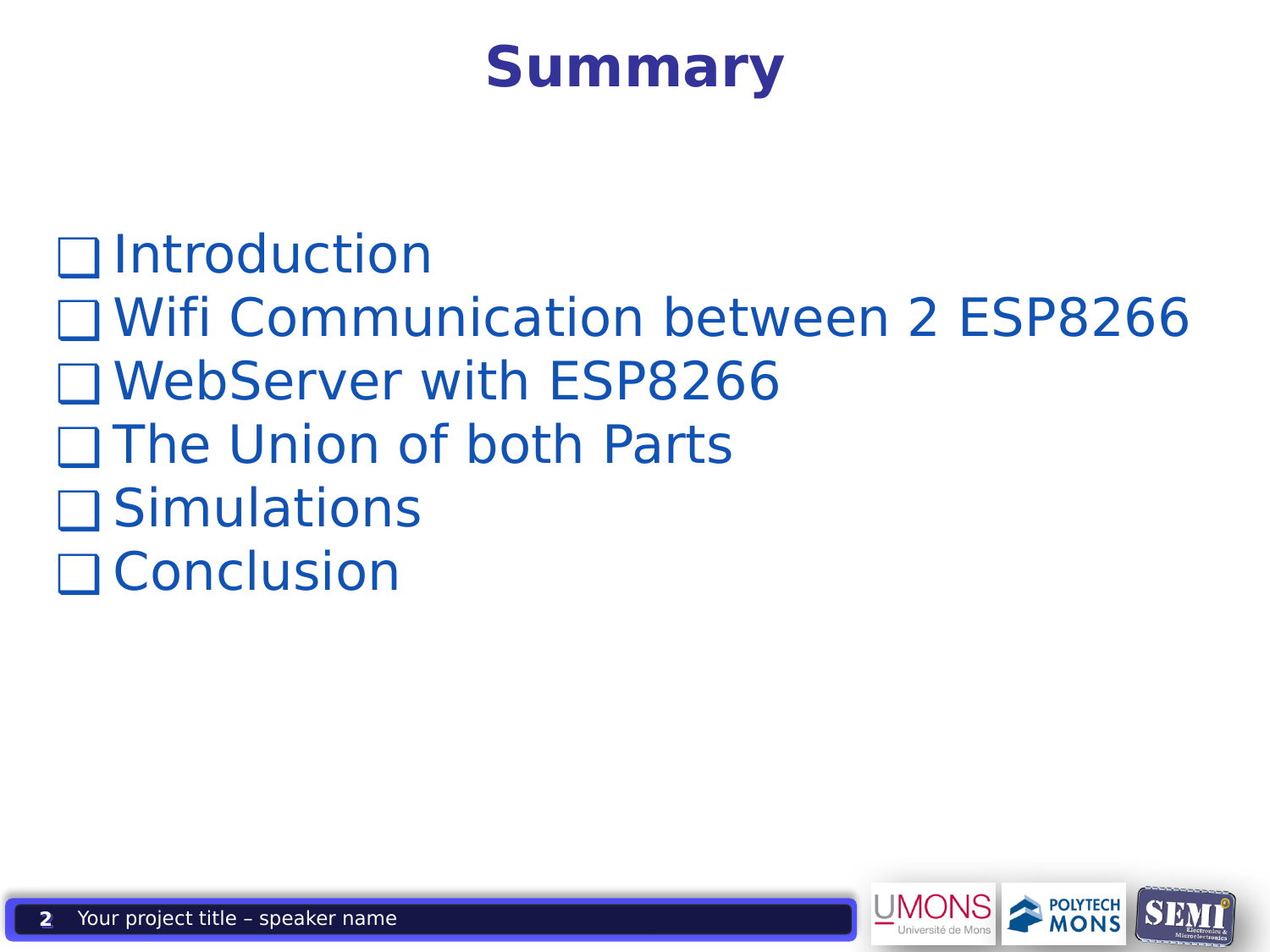

# Summary
Introduction
Wifi Communication between 2 ESP8266
WebServer with ESP8266
The Union of both Parts
Simulations
Conclusion
2